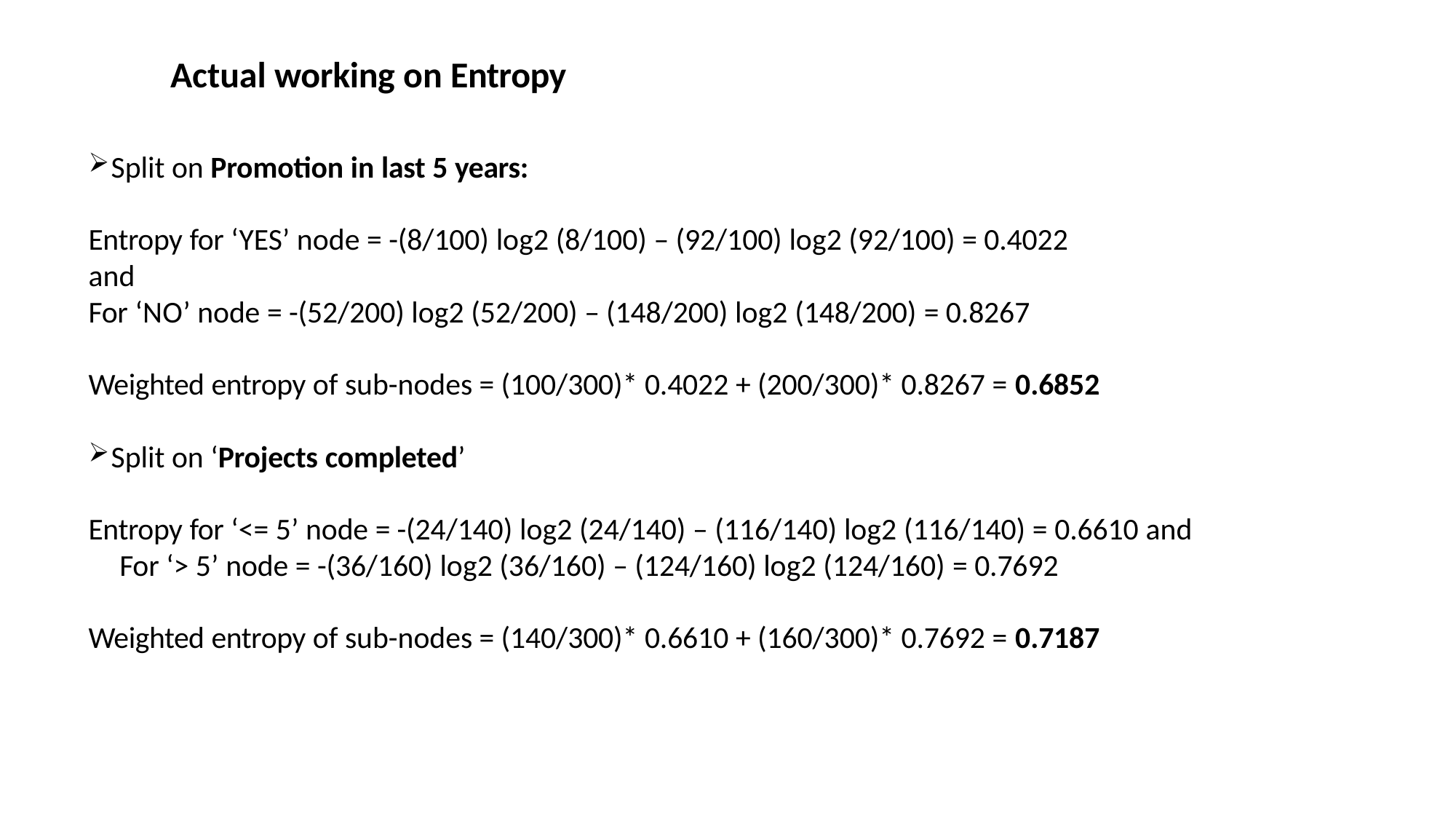

# Actual working on Entropy
Split on Promotion in last 5 years:

Entropy for ‘YES’ node = -(8/100) log2 (8/100) – (92/100) log2 (92/100) = 0.4022
and
For ‘NO’ node = -(52/200) log2 (52/200) – (148/200) log2 (148/200) = 0.8267

Weighted entropy of sub-nodes = (100/300)* 0.4022 + (200/300)* 0.8267 = 0.6852

Split on ‘Projects completed’

Entropy for ‘<= 5’ node = -(24/140) log2 (24/140) – (116/140) log2 (116/140) = 0.6610 and
      	 For ‘> 5’ node = -(36/160) log2 (36/160) – (124/160) log2 (124/160) = 0.7692

Weighted entropy of sub-nodes = (140/300)* 0.6610 + (160/300)* 0.7692 = 0.7187